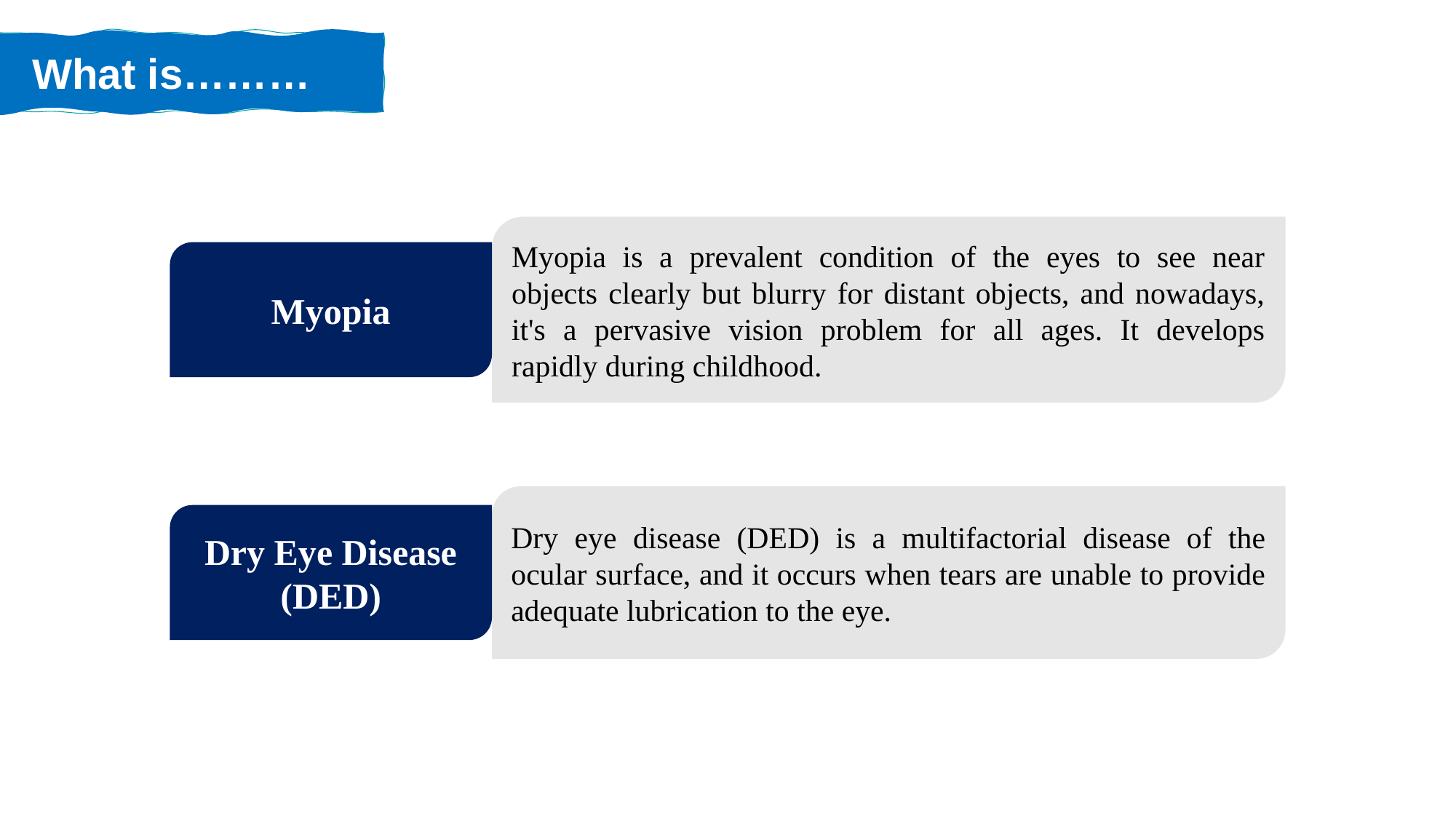

What is………
Myopia is a prevalent condition of the eyes to see near objects clearly but blurry for distant objects, and nowadays, it's a pervasive vision problem for all ages. It develops rapidly during childhood.
Myopia
Dry eye disease (DED) is a multifactorial disease of the ocular surface, and it occurs when tears are unable to provide adequate lubrication to the eye.
Dry Eye Disease (DED)